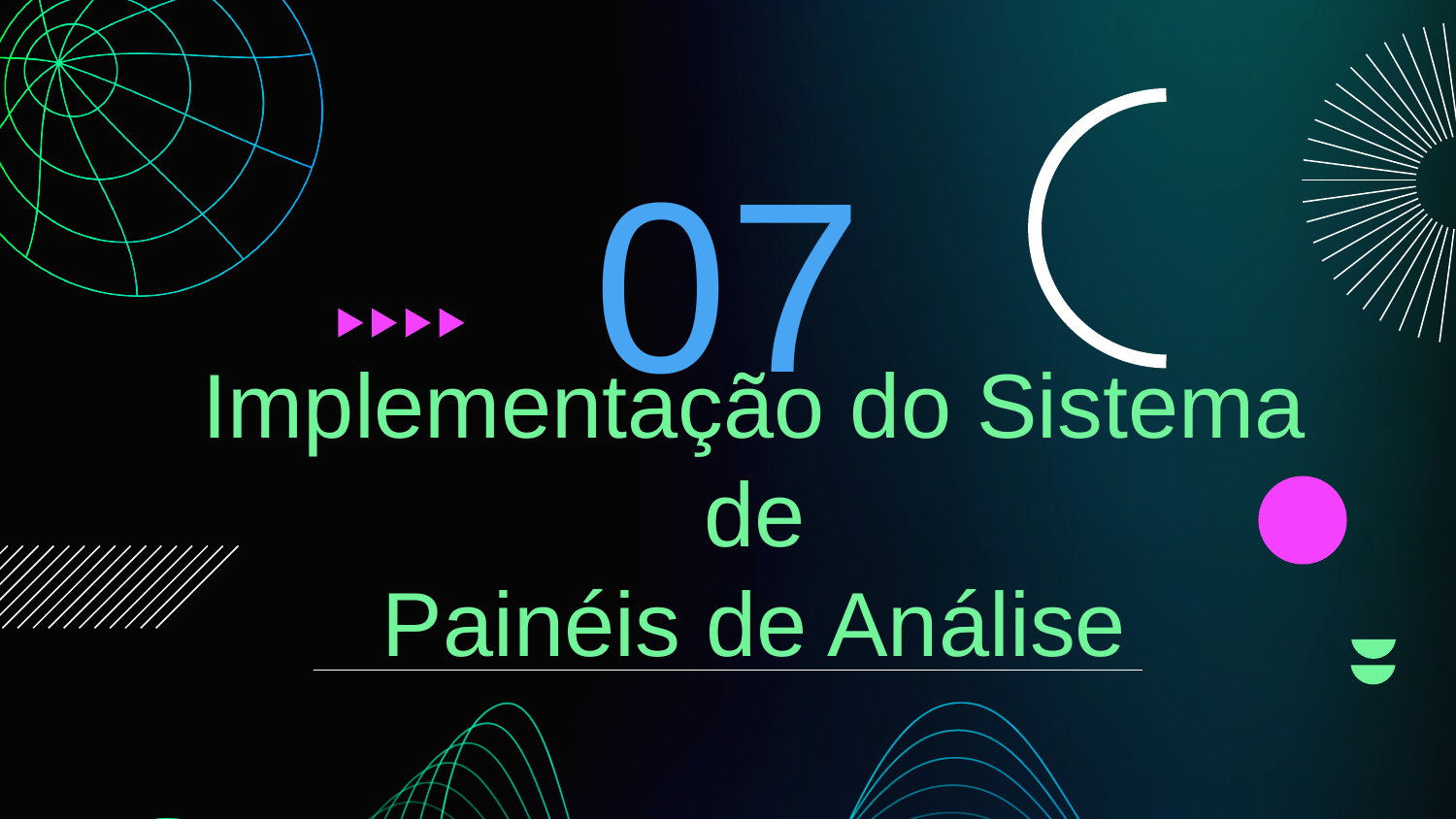

07

# Implementação do Sistema de Painéis de Análise